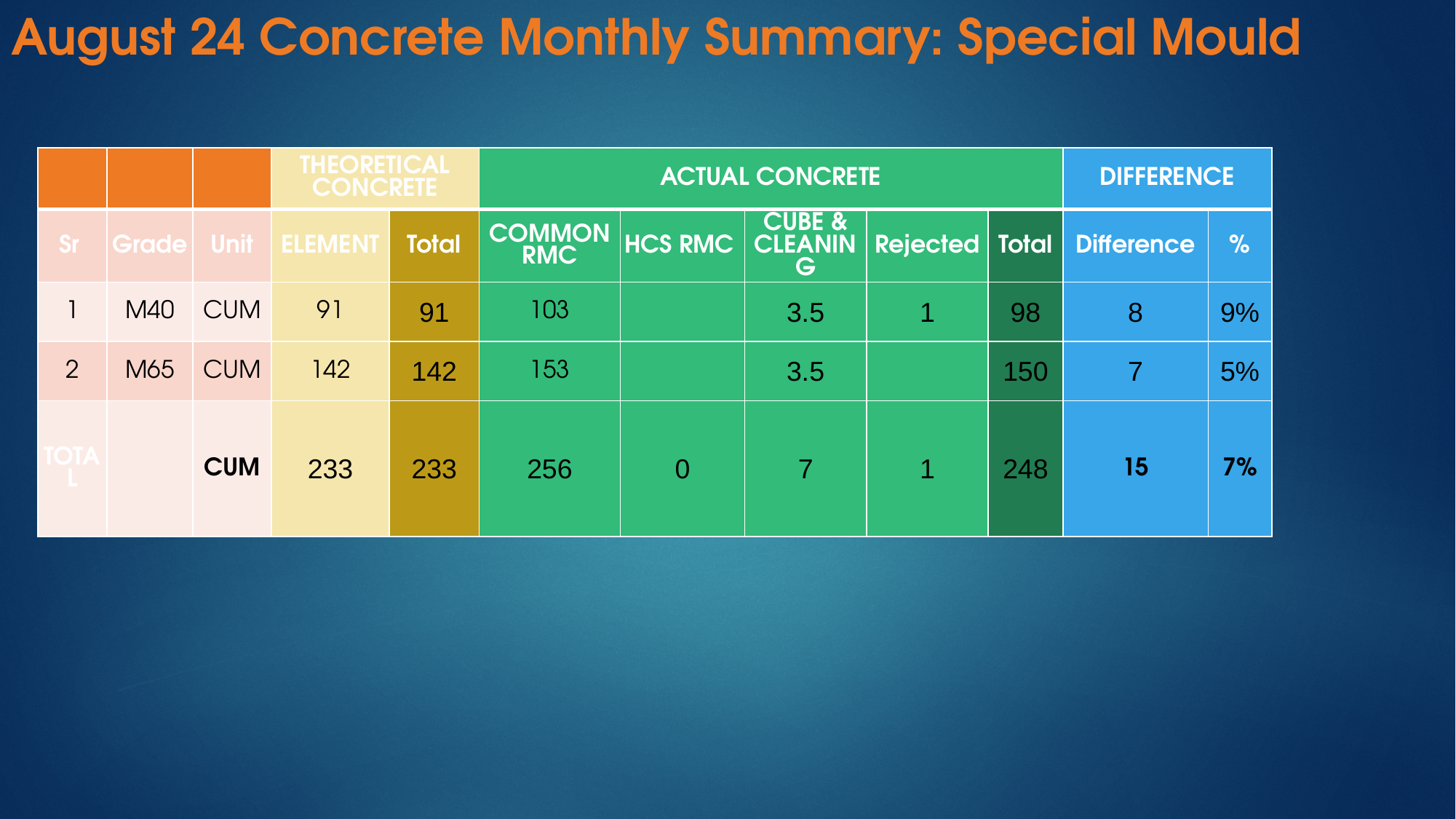

# August 24 Concrete Monthly Summary: Special Mould
|  |  |  | THEORETICAL CONCRETE |  | ACTUAL CONCRETE |  |  |  |  | DIFFERENCE |  |
| --- | --- | --- | --- | --- | --- | --- | --- | --- | --- | --- | --- |
| Sr | Grade | Unit | ELEMENT | Total | COMMON RMC | HCS RMC | CUBE & CLEANING | Rejected | Total | Difference | % |
| 1 | M40 | CUM | 91 | 91 | 103 |  | 3.5 | 1 | 98 | 8 | 9% |
| 2 | M65 | CUM | 142 | 142 | 153 |  | 3.5 |  | 150 | 7 | 5% |
| TOTAL |  | CUM | 233 | 233 | 256 | 0 | 7 | 1 | 248 | 15 | 7% |